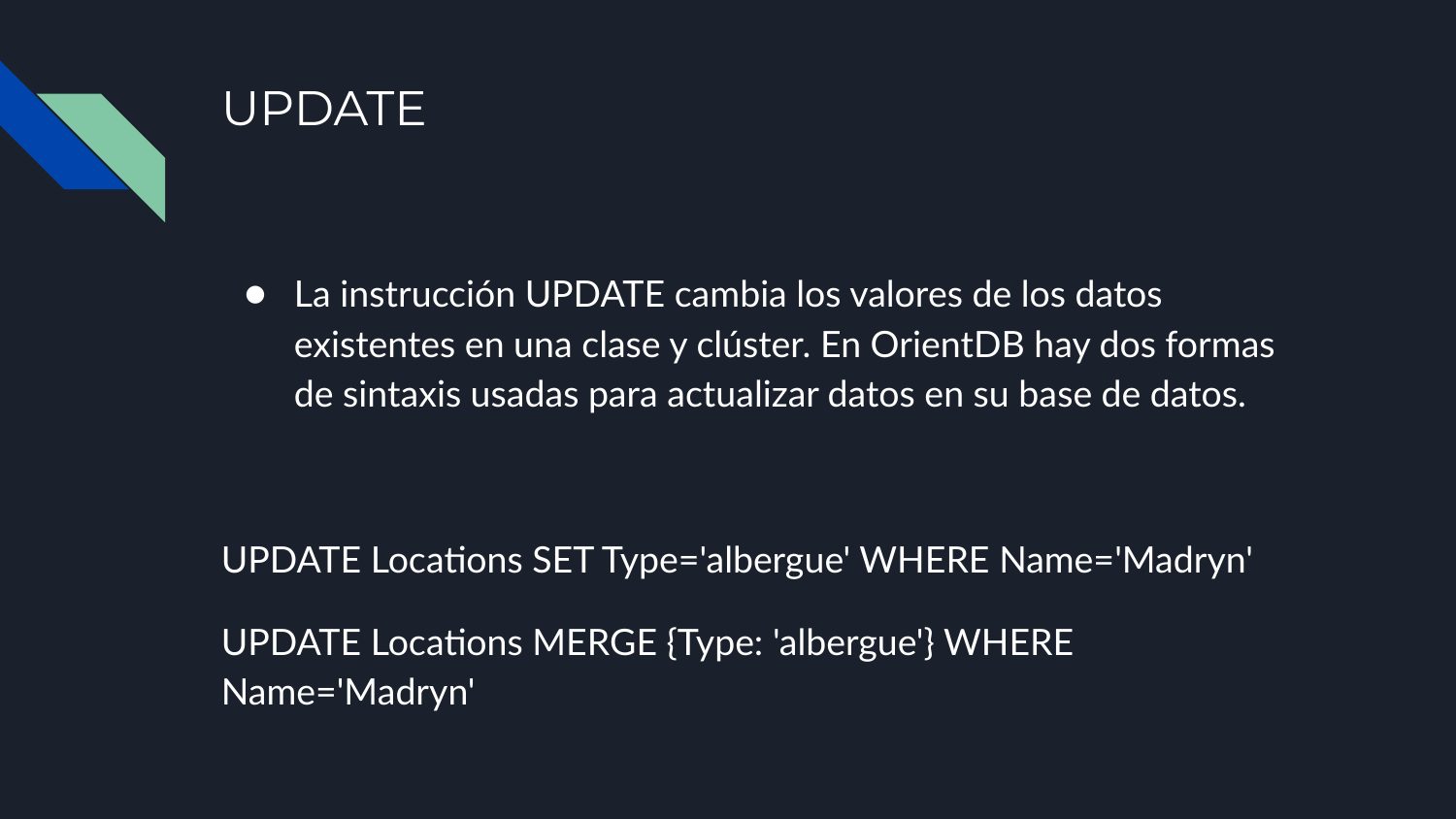

# UPDATE
La instrucción UPDATE cambia los valores de los datos existentes en una clase y clúster. En OrientDB hay dos formas de sintaxis usadas para actualizar datos en su base de datos.

UPDATE Locations SET Type='albergue' WHERE Name='Madryn'
UPDATE Locations MERGE {Type: 'albergue'} WHERE Name='Madryn'